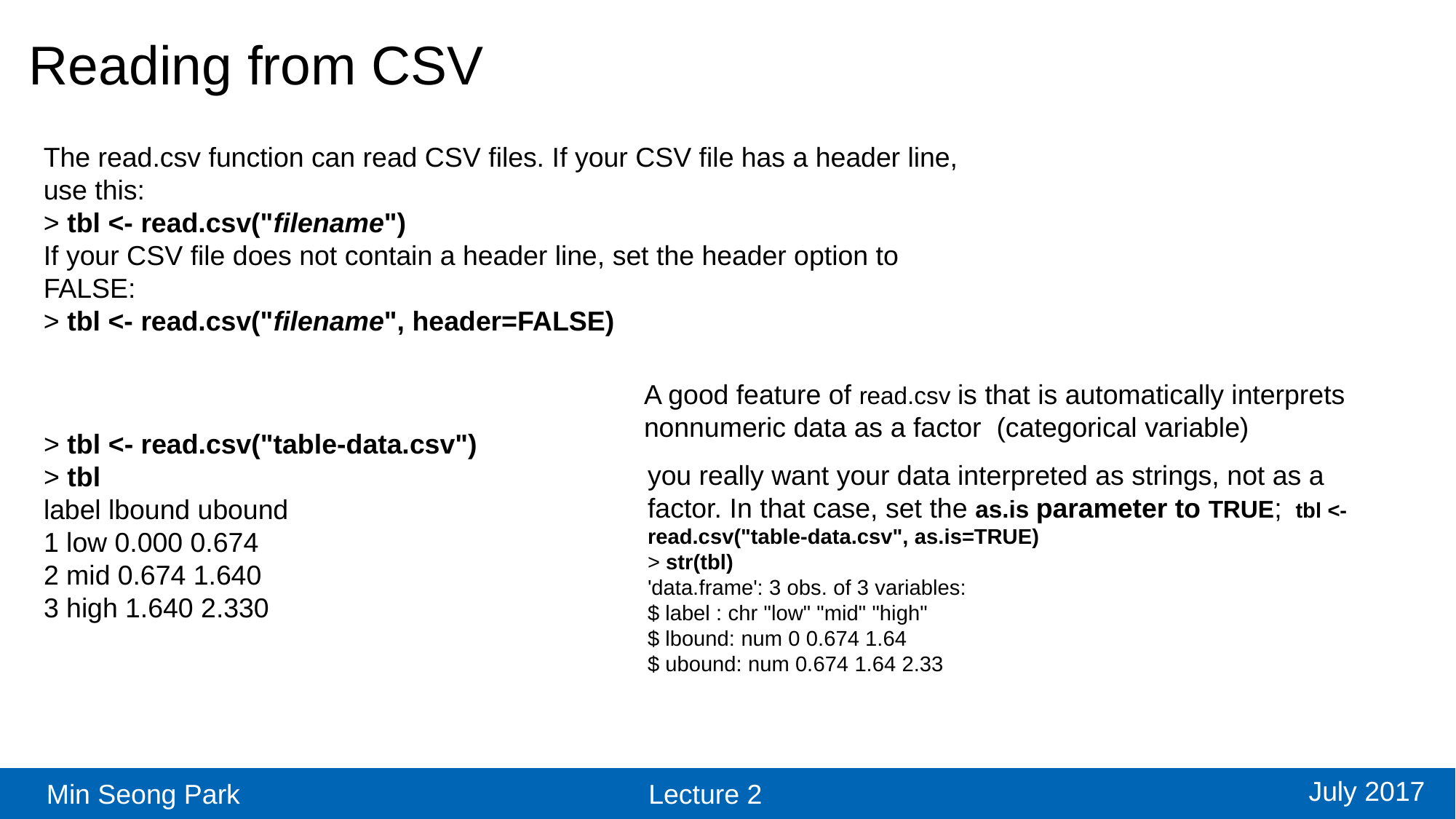

Reading from CSV
The read.csv function can read CSV files. If your CSV file has a header line, use this:
> tbl <- read.csv("filename")
If your CSV file does not contain a header line, set the header option to FALSE:
> tbl <- read.csv("filename", header=FALSE)
A good feature of read.csv is that is automatically interprets
nonnumeric data as a factor  (categorical variable)
> tbl <- read.csv("table-data.csv")
> tbl
label lbound ubound
1 low 0.000 0.674
2 mid 0.674 1.640
3 high 1.640 2.330
you really want your data interpreted as strings, not as a factor. In that case, set the as.is parameter to TRUE;  tbl <- read.csv("table-data.csv", as.is=TRUE)
> str(tbl)
'data.frame': 3 obs. of 3 variables:
$ label : chr "low" "mid" "high"
$ lbound: num 0 0.674 1.64
$ ubound: num 0.674 1.64 2.33

July 2017
Min Seong Park
Lecture 2